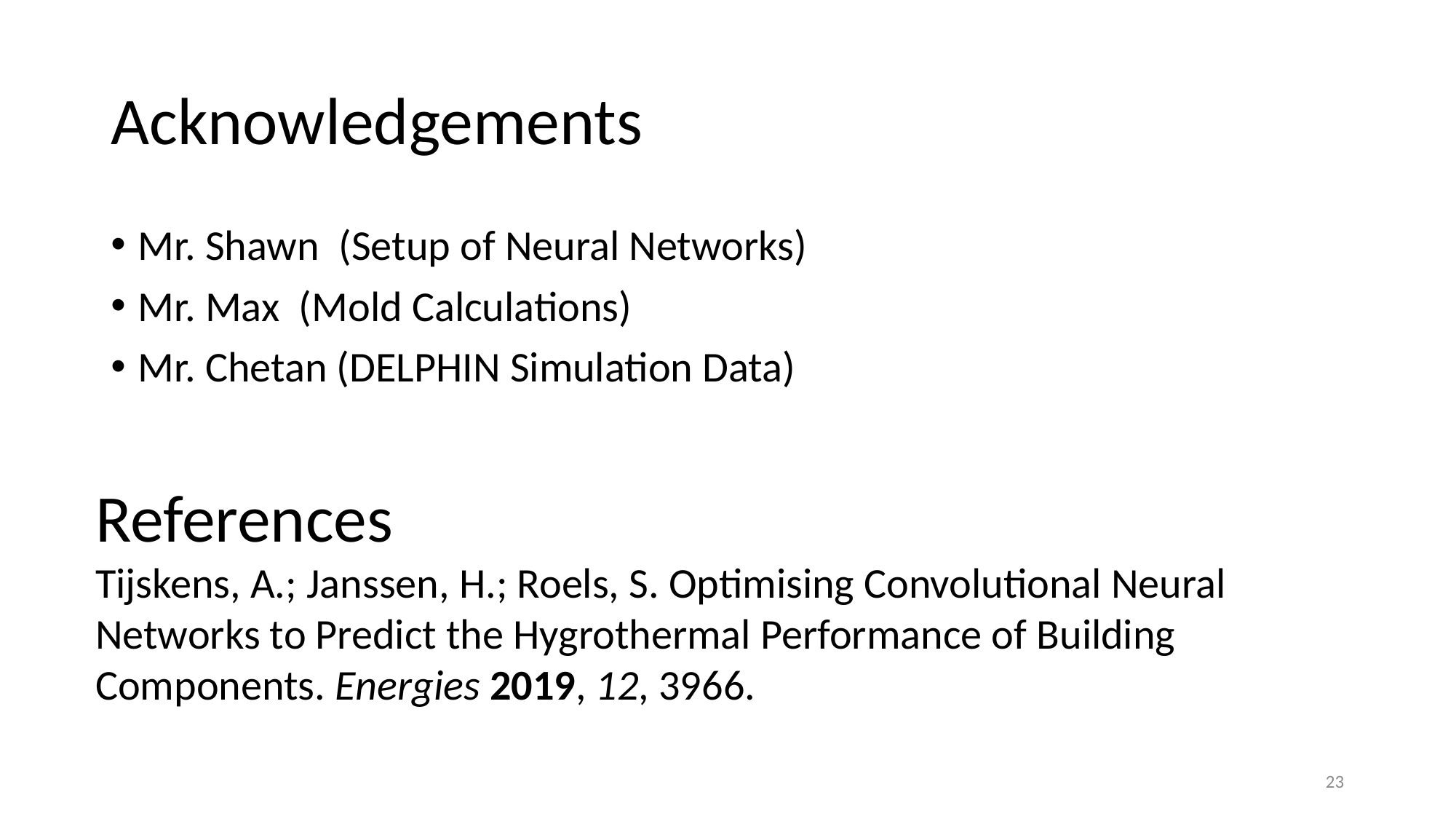

# Acknowledgements
Mr. Shawn  (Setup of Neural Networks)
Mr. Max  (Mold Calculations)
Mr. Chetan (DELPHIN Simulation Data)

References
Tijskens, A.; Janssen, H.; Roels, S. Optimising Convolutional Neural Networks to Predict the Hygrothermal Performance of Building Components. Energies 2019, 12, 3966.
23